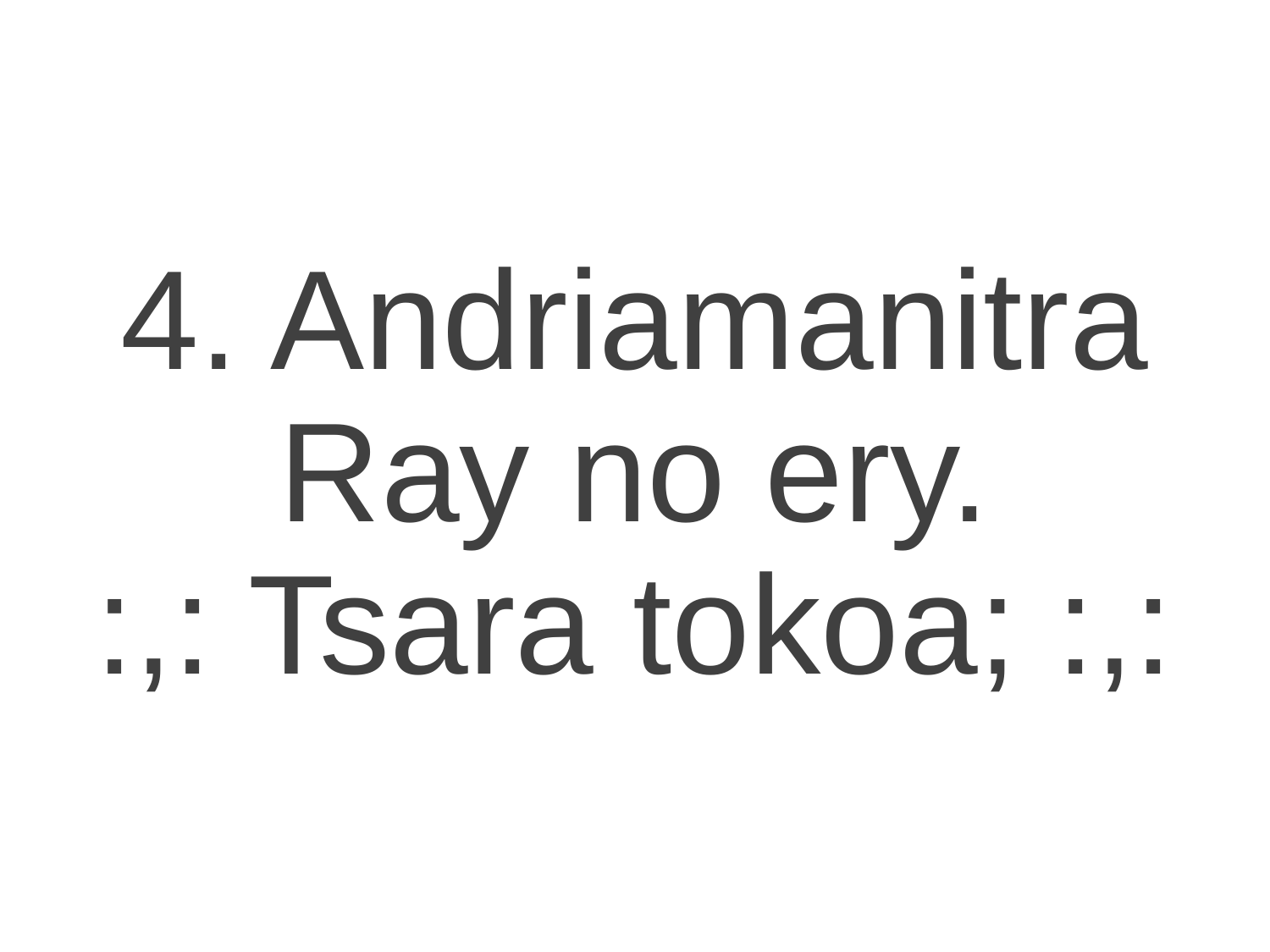

4. Andriamanitra Ray no ery.
:,: Tsara tokoa; :,: